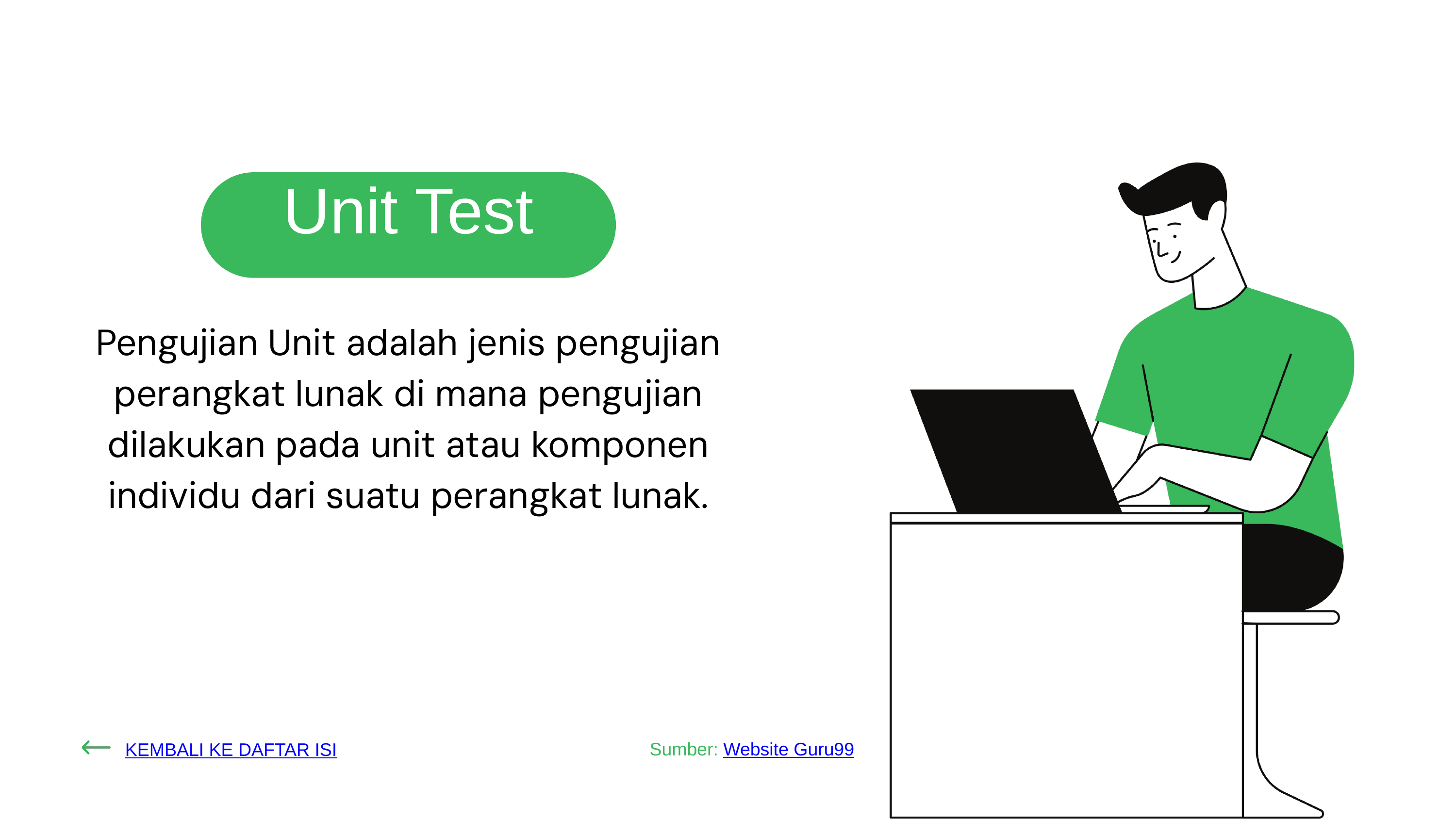

Unit Test
Pengujian Unit adalah jenis pengujian perangkat lunak di mana pengujian dilakukan pada unit atau komponen individu dari suatu perangkat lunak.

Sumber: Website Guru99
KEMBALI KE DAFTAR ISI